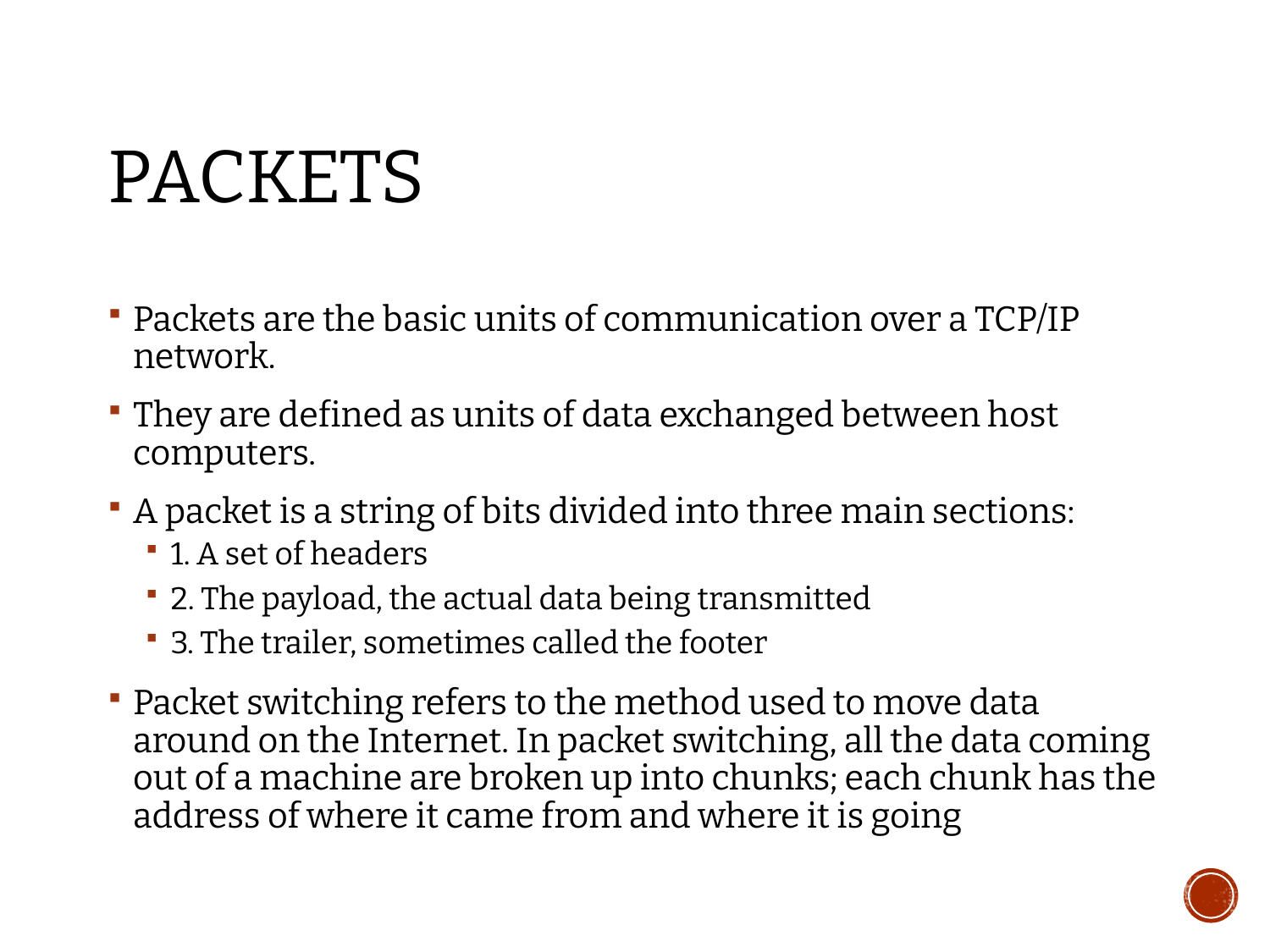

# packets
Packets are the basic units of communication over a TCP/IP network.
They are defined as units of data exchanged between host computers.
A packet is a string of bits divided into three main sections:
1. A set of headers
2. The payload, the actual data being transmitted
3. The trailer, sometimes called the footer
Packet switching refers to the method used to move data around on the Internet. In packet switching, all the data coming out of a machine are broken up into chunks; each chunk has the address of where it came from and where it is going